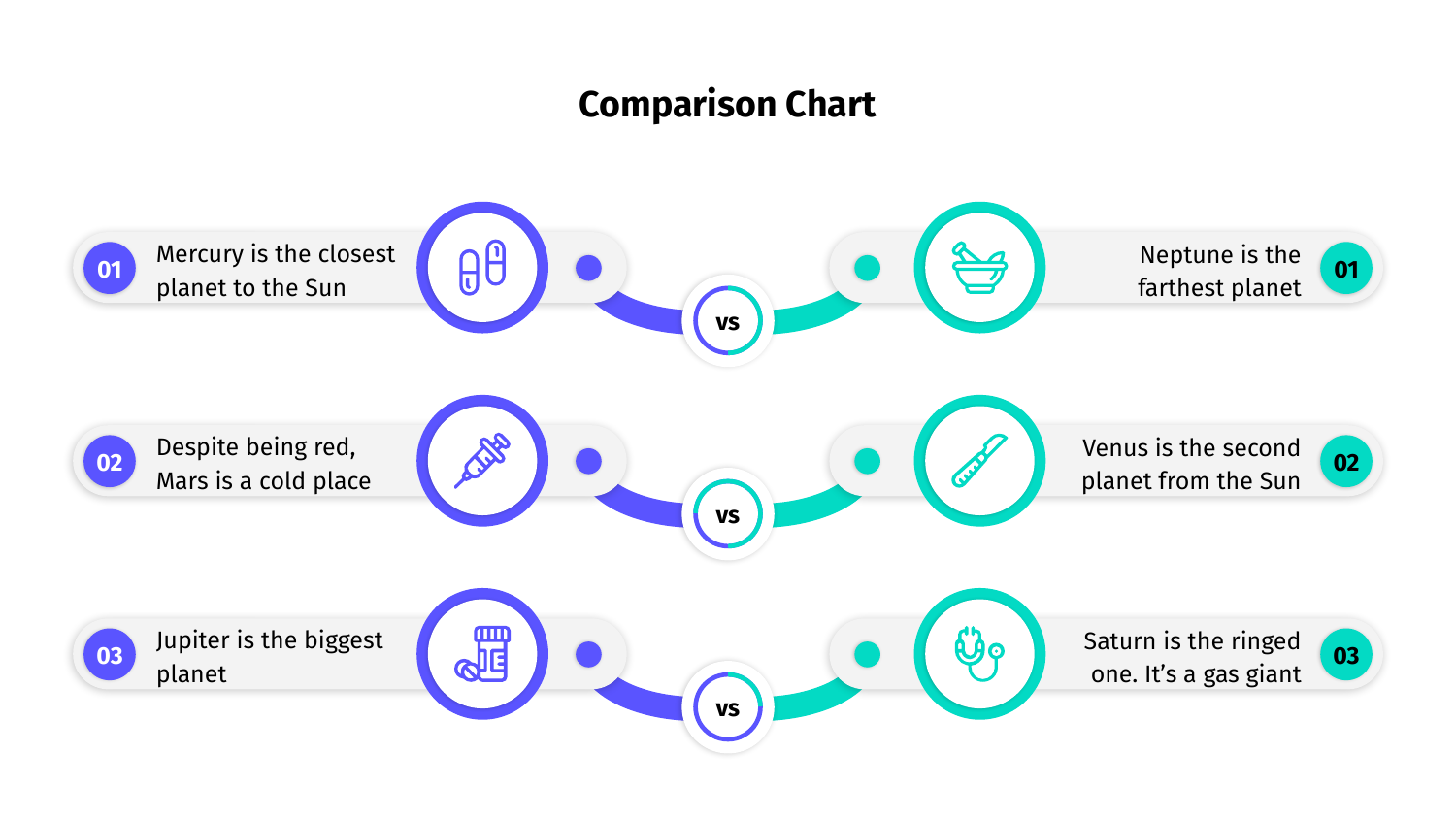

# Comparison Chart

Mercury is the closest planet to the Sun
Neptune is the farthest planet

01
01

vs

Despite being red, Mars is a cold place
Venus is the second planet from the Sun

02
02

vs

Jupiter is the biggest planet
Saturn is the ringed one. It’s a gas giant

03
03

vs